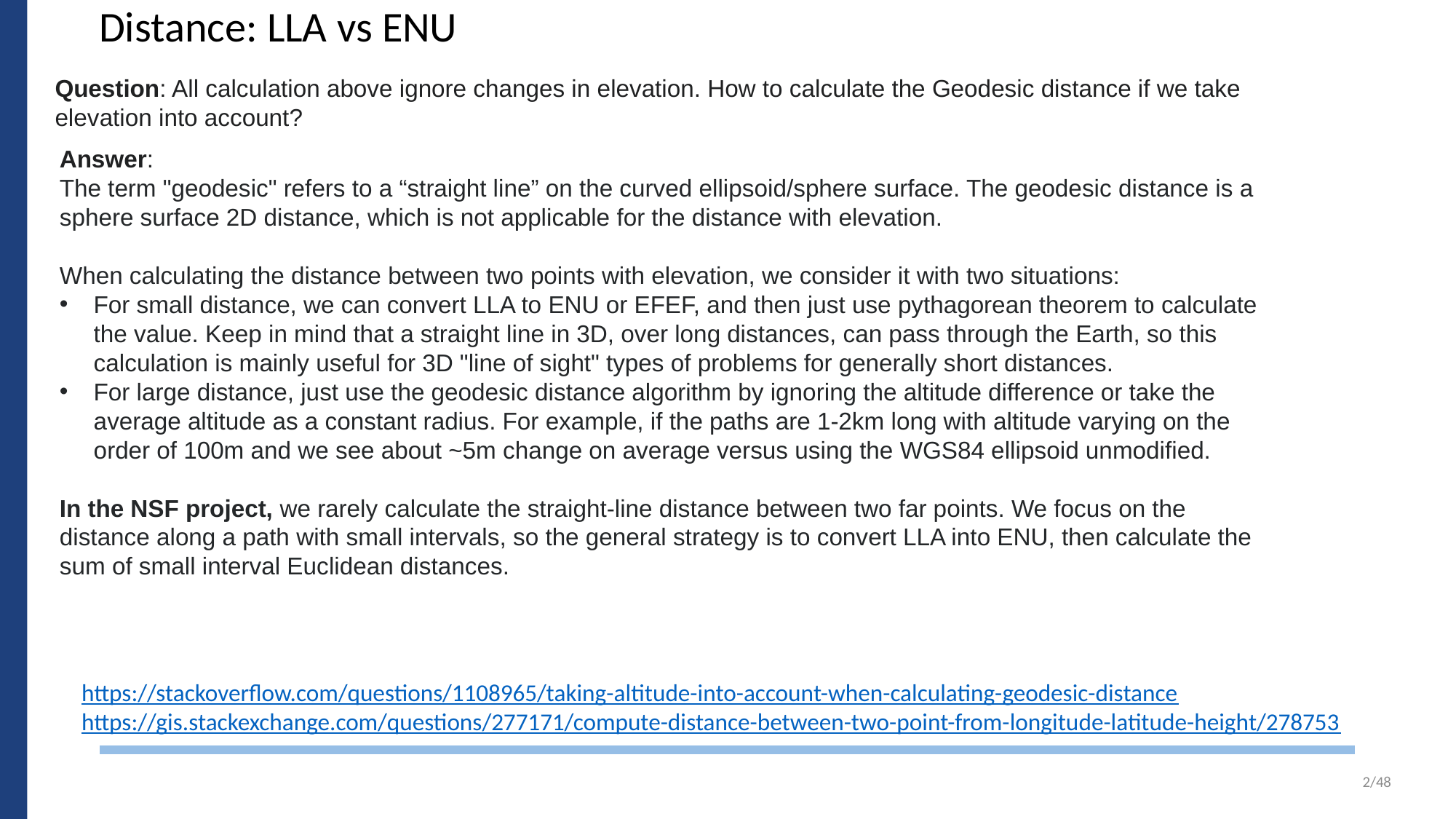

Distance: LLA vs ENU

Question: All calculation above ignore changes in elevation. How to calculate the Geodesic distance if we take elevation into account?
Answer:
The term "geodesic" refers to a “straight line” on the curved ellipsoid/sphere surface. The geodesic distance is a sphere surface 2D distance, which is not applicable for the distance with elevation.

When calculating the distance between two points with elevation, we consider it with two situations:
For small distance, we can convert LLA to ENU or EFEF, and then just use pythagorean theorem to calculate the value. Keep in mind that a straight line in 3D, over long distances, can pass through the Earth, so this calculation is mainly useful for 3D "line of sight" types of problems for generally short distances.
For large distance, just use the geodesic distance algorithm by ignoring the altitude difference or take the average altitude as a constant radius. For example, if the paths are 1-2km long with altitude varying on the order of 100m and we see about ~5m change on average versus using the WGS84 ellipsoid unmodified.

In the NSF project, we rarely calculate the straight-line distance between two far points. We focus on the distance along a path with small intervals, so the general strategy is to convert LLA into ENU, then calculate the sum of small interval Euclidean distances.
https://stackoverflow.com/questions/1108965/taking-altitude-into-account-when-calculating-geodesic-distance
https://gis.stackexchange.com/questions/277171/compute-distance-between-two-point-from-longitude-latitude-height/278753
2/48